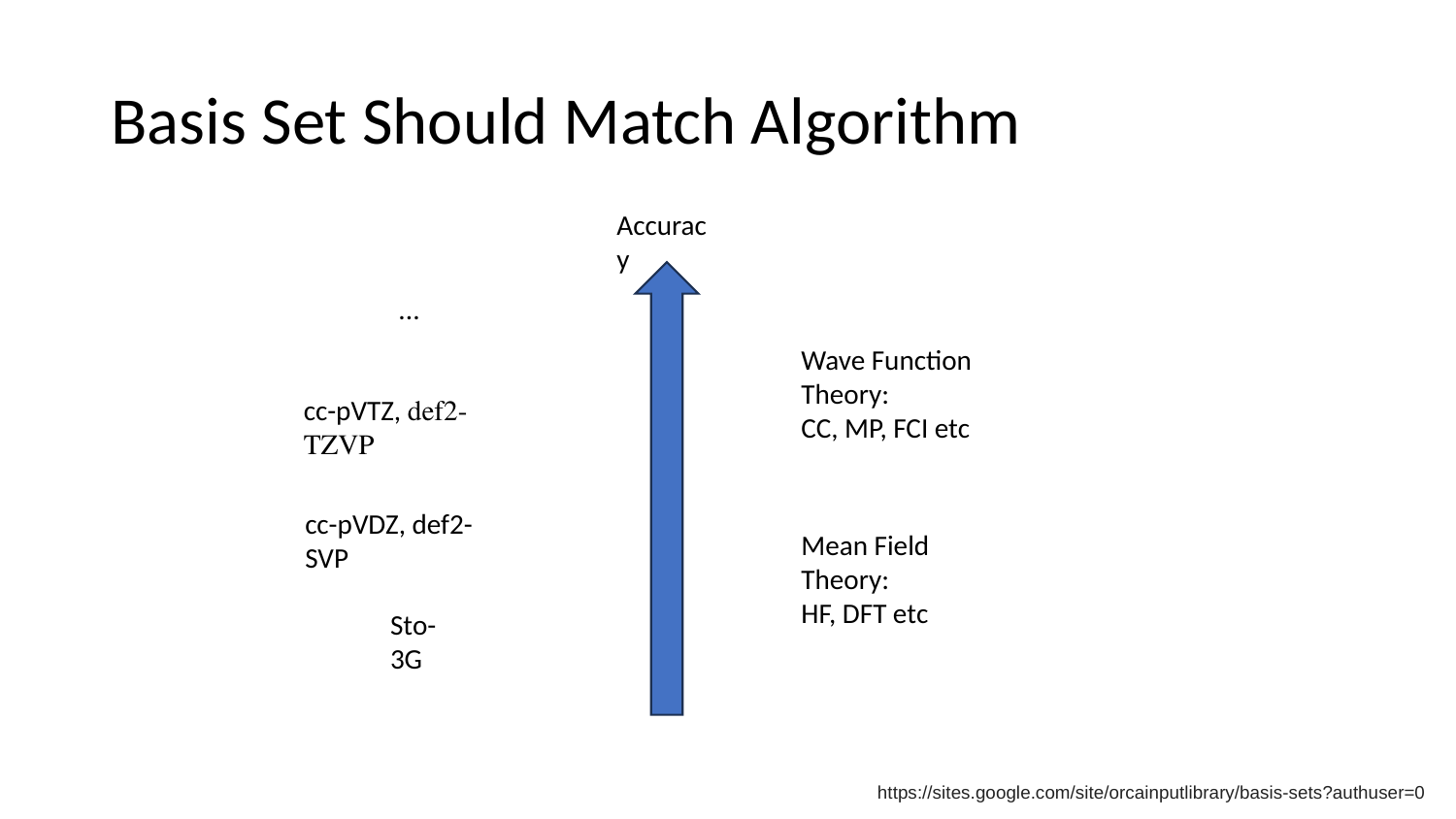

# Basis Set Should Match Algorithm
Accuracy

...
Wave Function Theory:
CC, MP, FCI etc
cc-pVTZ, def2-TZVP
cc-pVDZ, def2-SVP
Mean Field Theory:
HF, DFT etc
Sto-3G
https://sites.google.com/site/orcainputlibrary/basis-sets?authuser=0